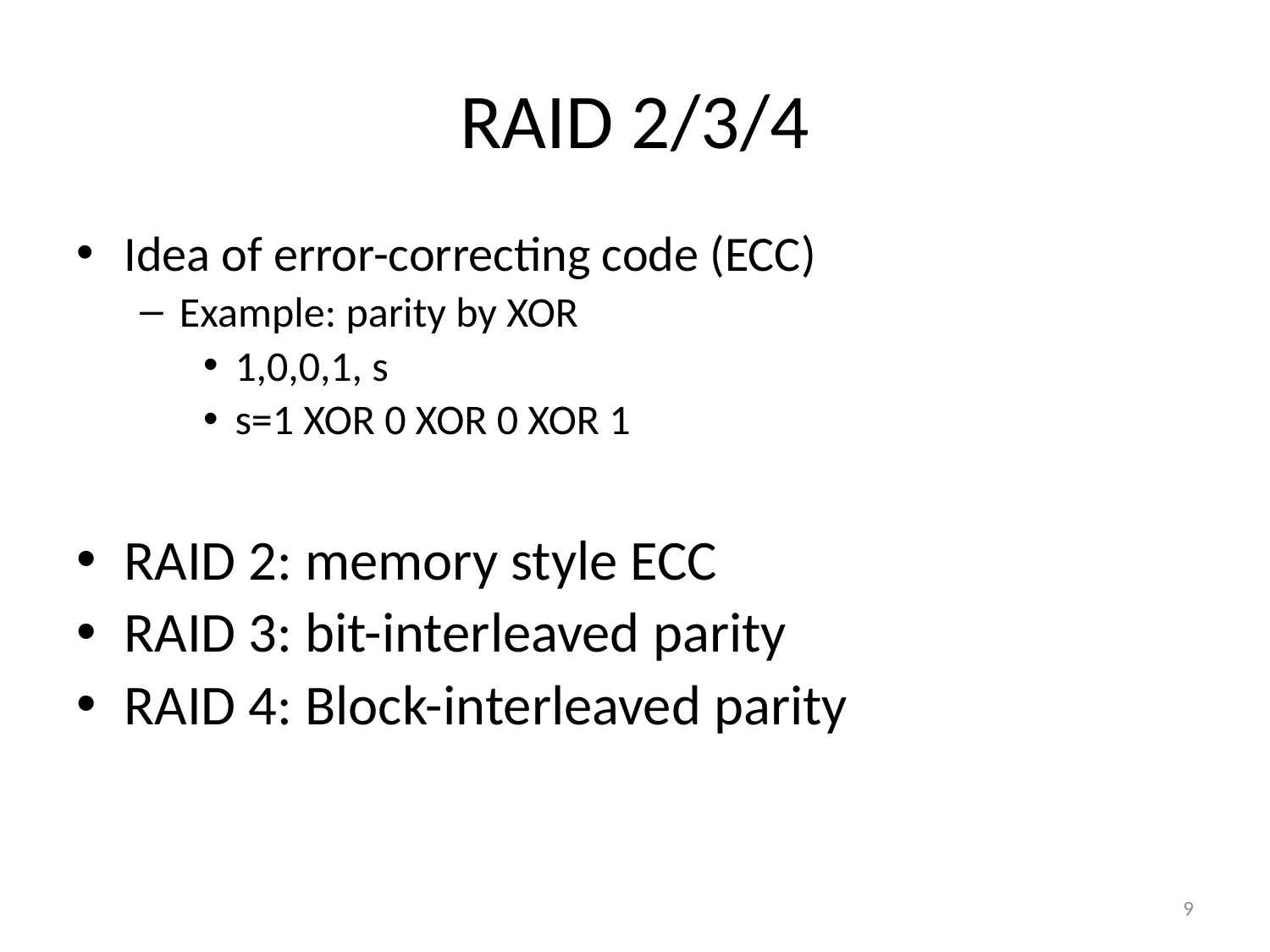

# RAID 2/3/4
Idea of error-correcting code (ECC)
Example: parity by XOR
1,0,0,1, s
s=1 XOR 0 XOR 0 XOR 1

RAID 2: memory style ECC
RAID 3: bit-interleaved parity
RAID 4: Block-interleaved parity
9